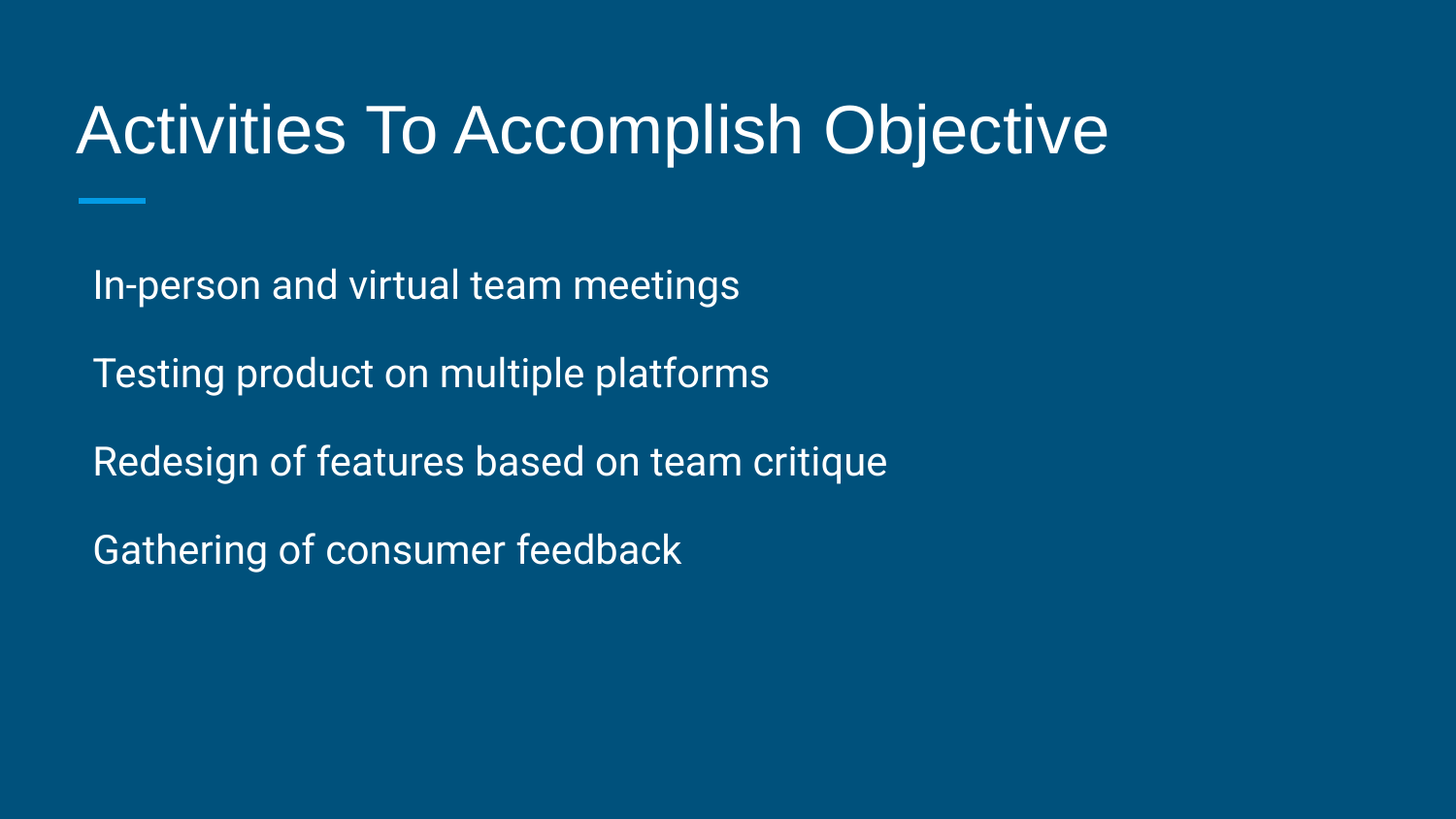

# Activities To Accomplish Objective
In-person and virtual team meetings
Testing product on multiple platforms
Redesign of features based on team critique
Gathering of consumer feedback